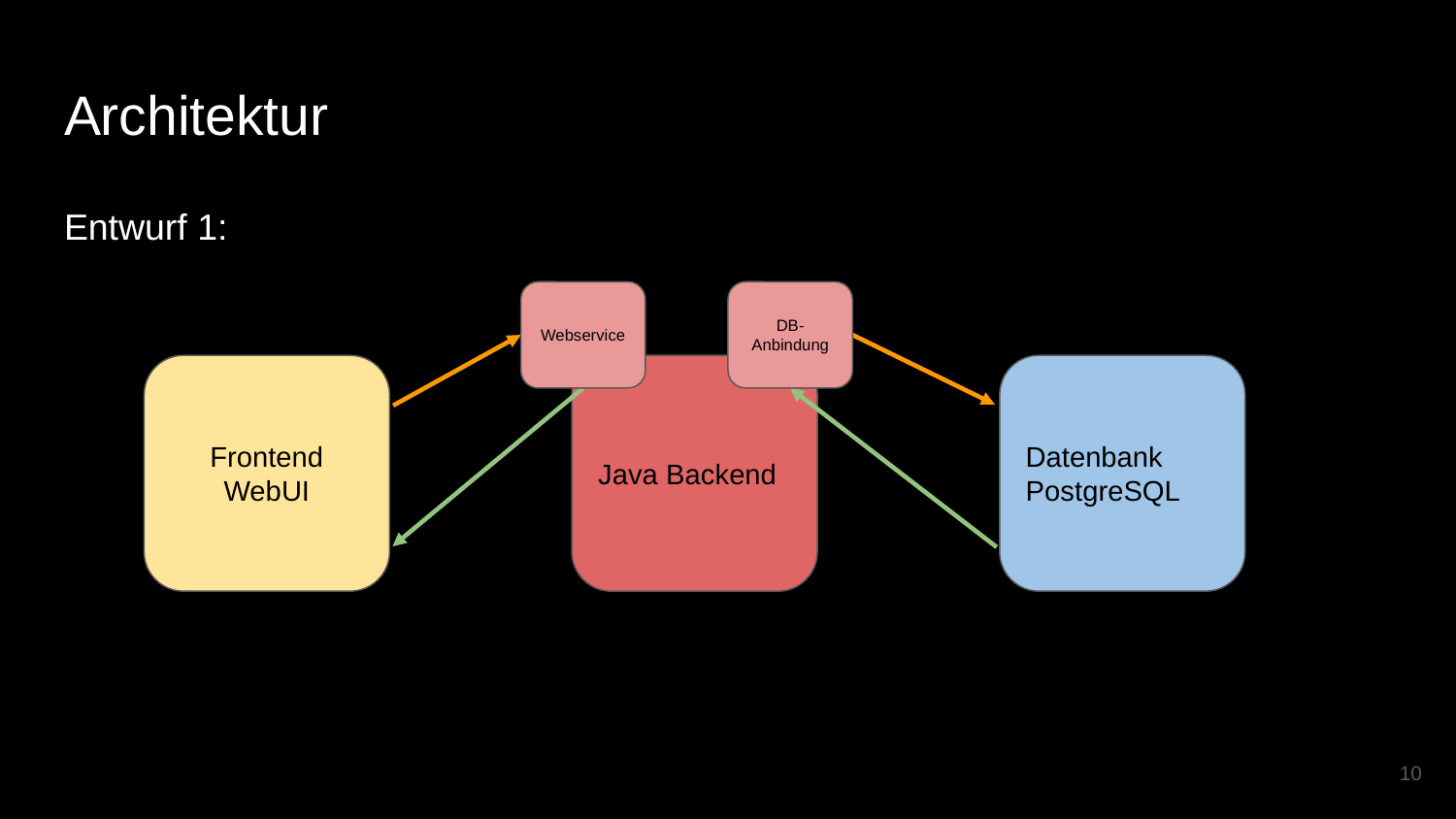

# Architektur
Entwurf 1:
Webservice
DB-Anbindung
Frontend
WebUI
Java Backend
Datenbank PostgreSQL
10